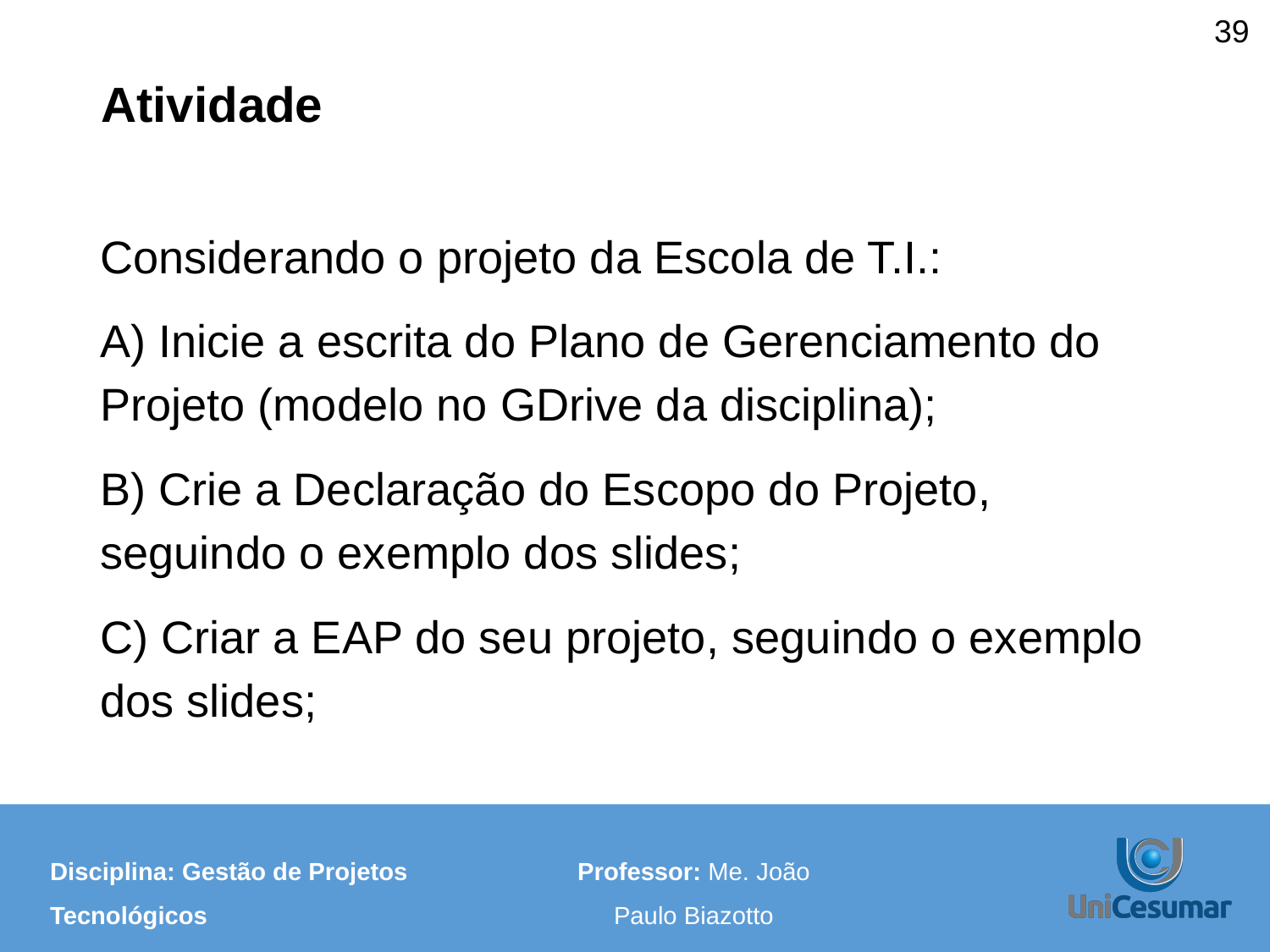

39
# Atividade
Considerando o projeto da Escola de T.I.:
A) Inicie a escrita do Plano de Gerenciamento do Projeto (modelo no GDrive da disciplina);
B) Crie a Declaração do Escopo do Projeto, seguindo o exemplo dos slides;
C) Criar a EAP do seu projeto, seguindo o exemplo dos slides;